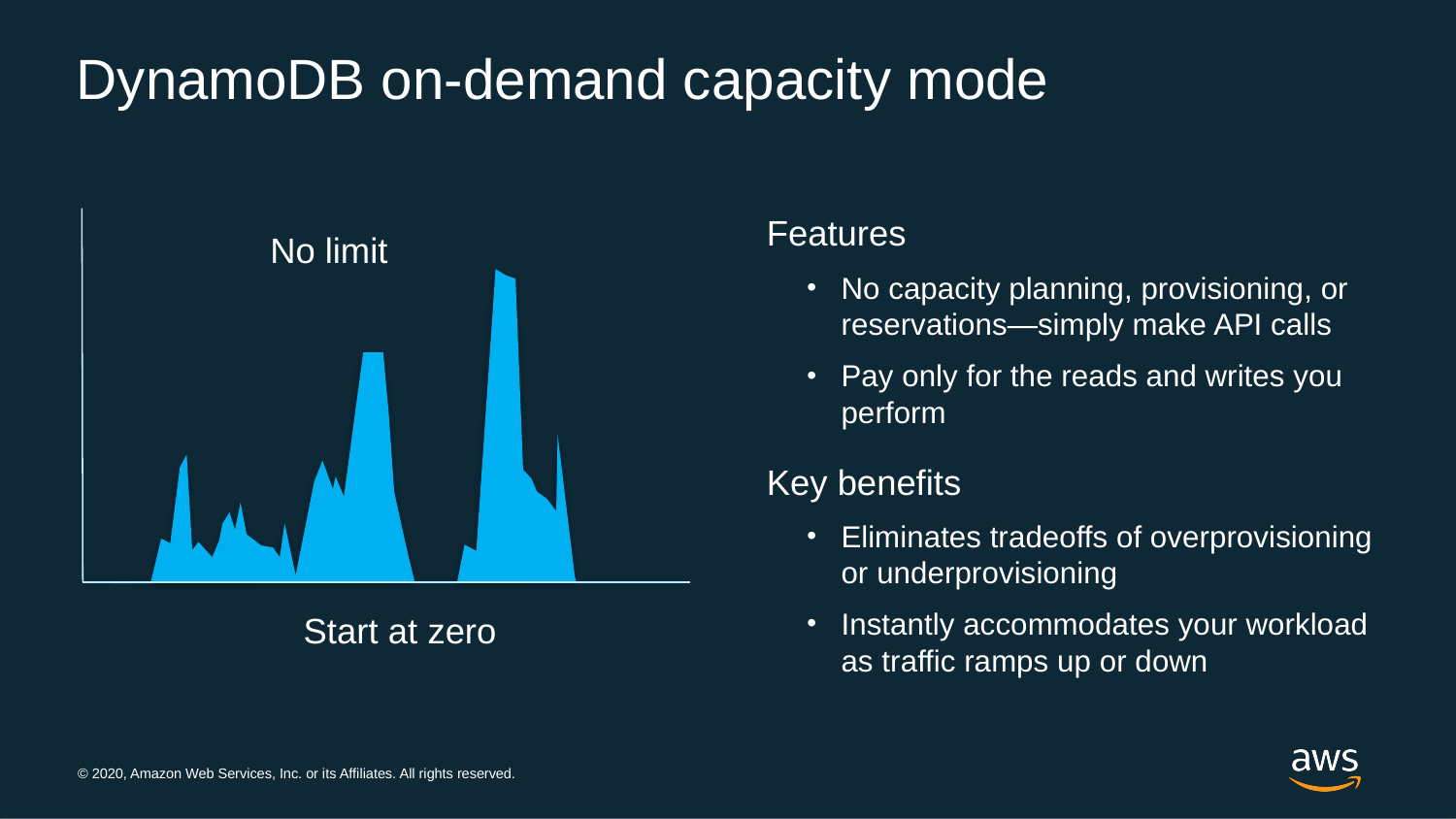

DynamoDB on-demand capacity mode
No limit

Start at zero
Features
No capacity planning, provisioning, or reservations—simply make API calls
Pay only for the reads and writes you perform
Key benefits
Eliminates tradeoffs of overprovisioning or underprovisioning
Instantly accommodates your workload as traffic ramps up or down